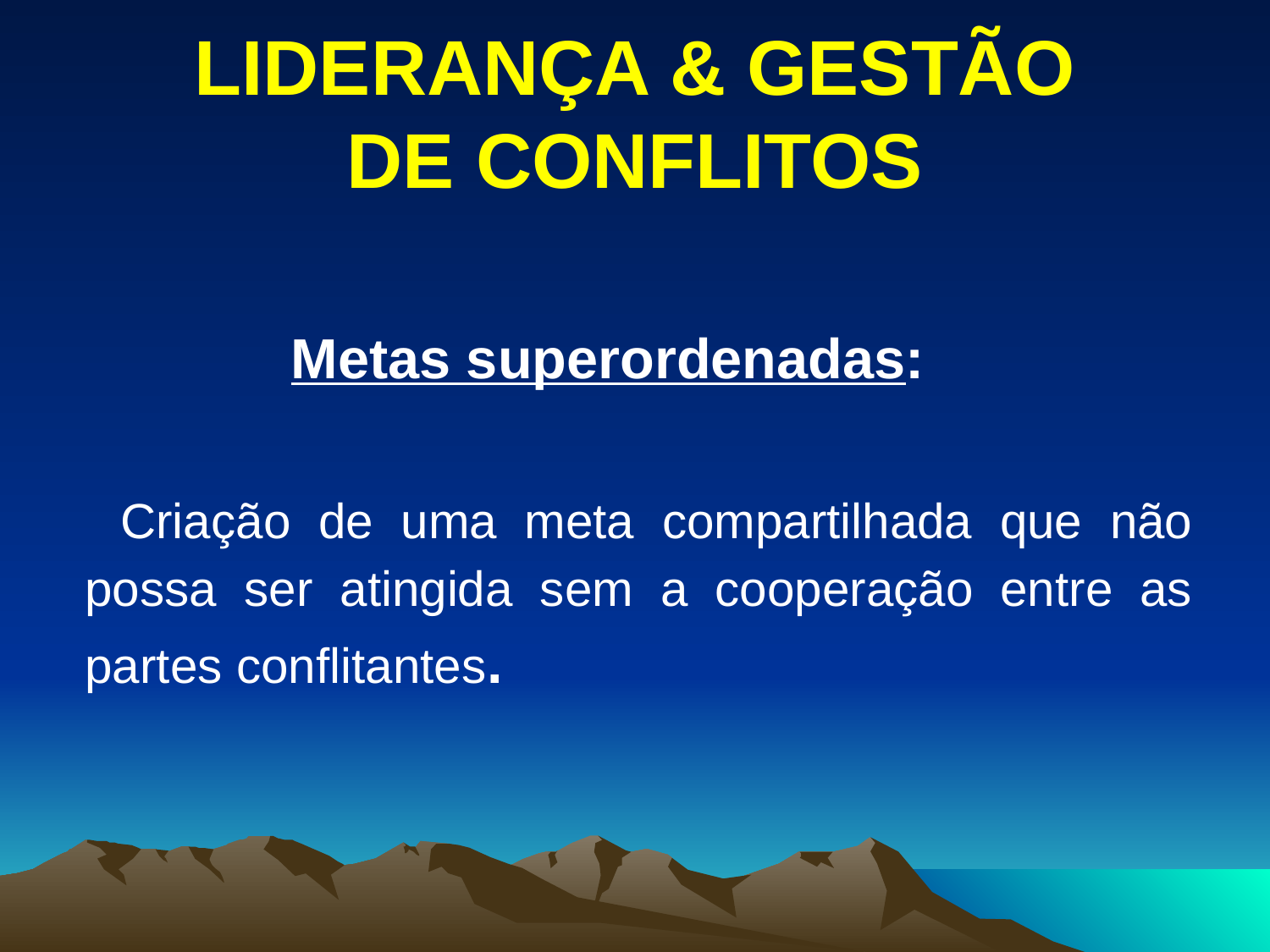

# LIDERANÇA & GESTÃO DE CONFLITOS
Metas superordenadas:

   Criação de uma meta compartilhada que não possa ser atingida sem a cooperação entre as partes conflitantes.